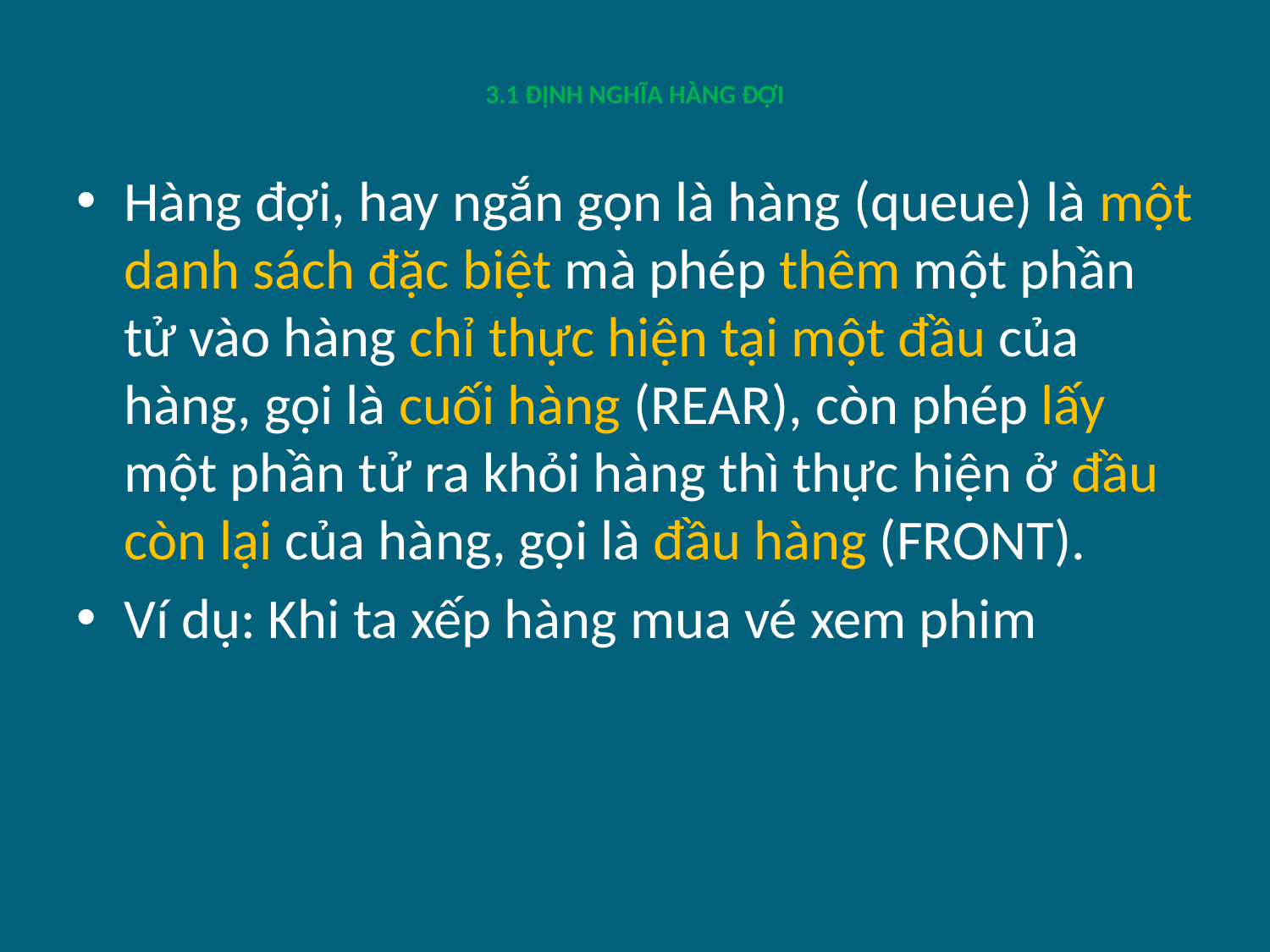

# 3.1 ĐỊNH NGHĨA HÀNG ĐỢI
Hàng đợi, hay ngắn gọn là hàng (queue) là một danh sách đặc biệt mà phép thêm một phần tử vào hàng chỉ thực hiện tại một đầu của hàng, gọi là cuối hàng (REAR), còn phép lấy một phần tử ra khỏi hàng thì thực hiện ở đầu còn lại của hàng, gọi là đầu hàng (FRONT).
Ví dụ: Khi ta xếp hàng mua vé xem phim